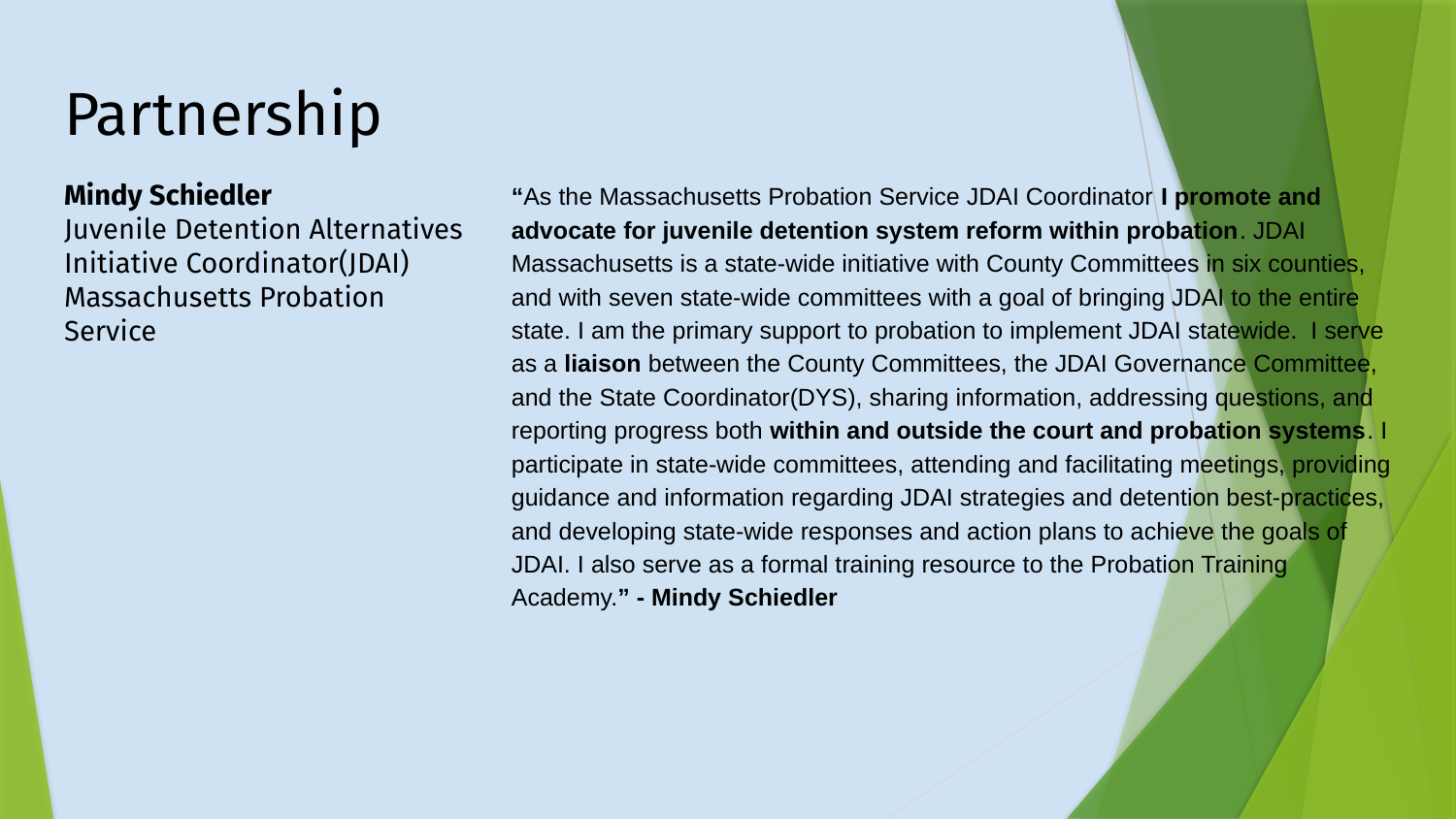

# Partnership
Mindy Schiedler
Juvenile Detention Alternatives Initiative Coordinator(JDAI)
Massachusetts Probation Service

“As the Massachusetts Probation Service JDAI Coordinator I promote and advocate for juvenile detention system reform within probation. JDAI Massachusetts is a state-wide initiative with County Committees in six counties, and with seven state-wide committees with a goal of bringing JDAI to the entire state. I am the primary support to probation to implement JDAI statewide.  I serve as a liaison between the County Committees, the JDAI Governance Committee, and the State Coordinator(DYS), sharing information, addressing questions, and reporting progress both within and outside the court and probation systems. I participate in state-wide committees, attending and facilitating meetings, providing guidance and information regarding JDAI strategies and detention best-practices, and developing state-wide responses and action plans to achieve the goals of JDAI. I also serve as a formal training resource to the Probation Training Academy.” - Mindy Schiedler